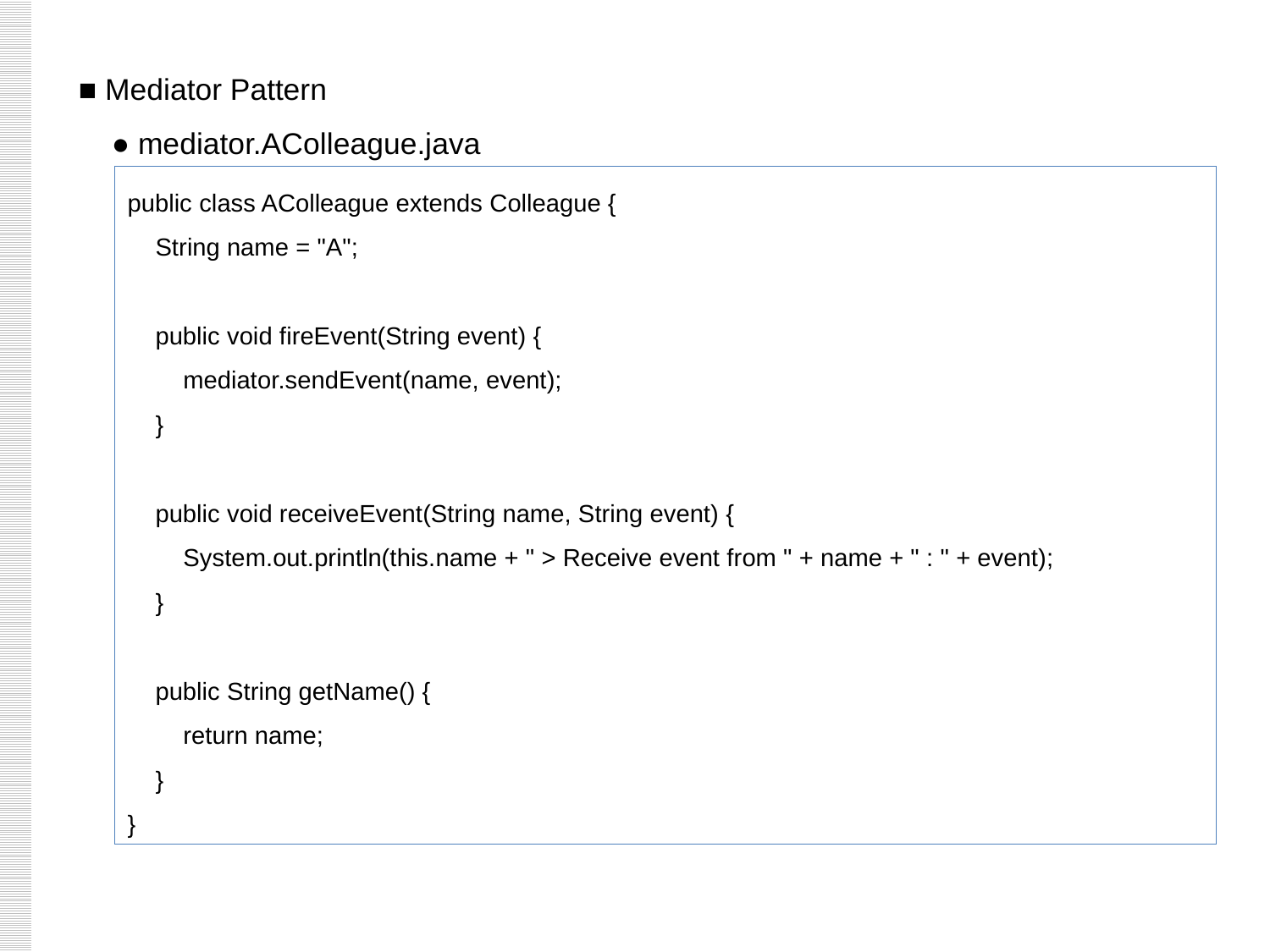

■ Mediator Pattern
    ● mediator.AColleague.java
public class AColleague extends Colleague {
    String name = "A";

    public void fireEvent(String event) {
        mediator.sendEvent(name, event);
    }

    public void receiveEvent(String name, String event) {
        System.out.println(this.name + " > Receive event from " + name + " : " + event);
    }

    public String getName() {
        return name;
    }
}